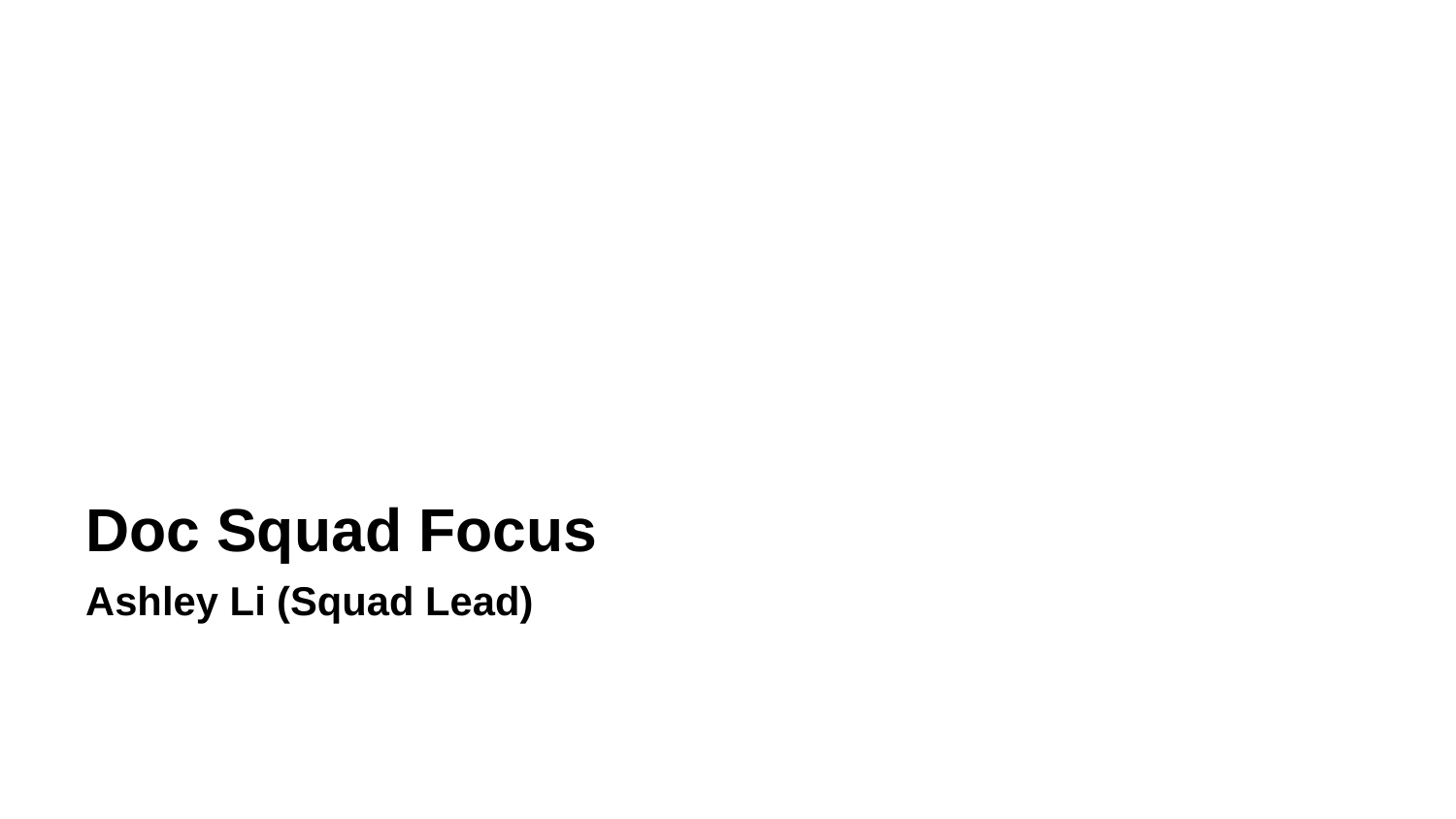

Doc Squad Focus
Ashley Li (Squad Lead)